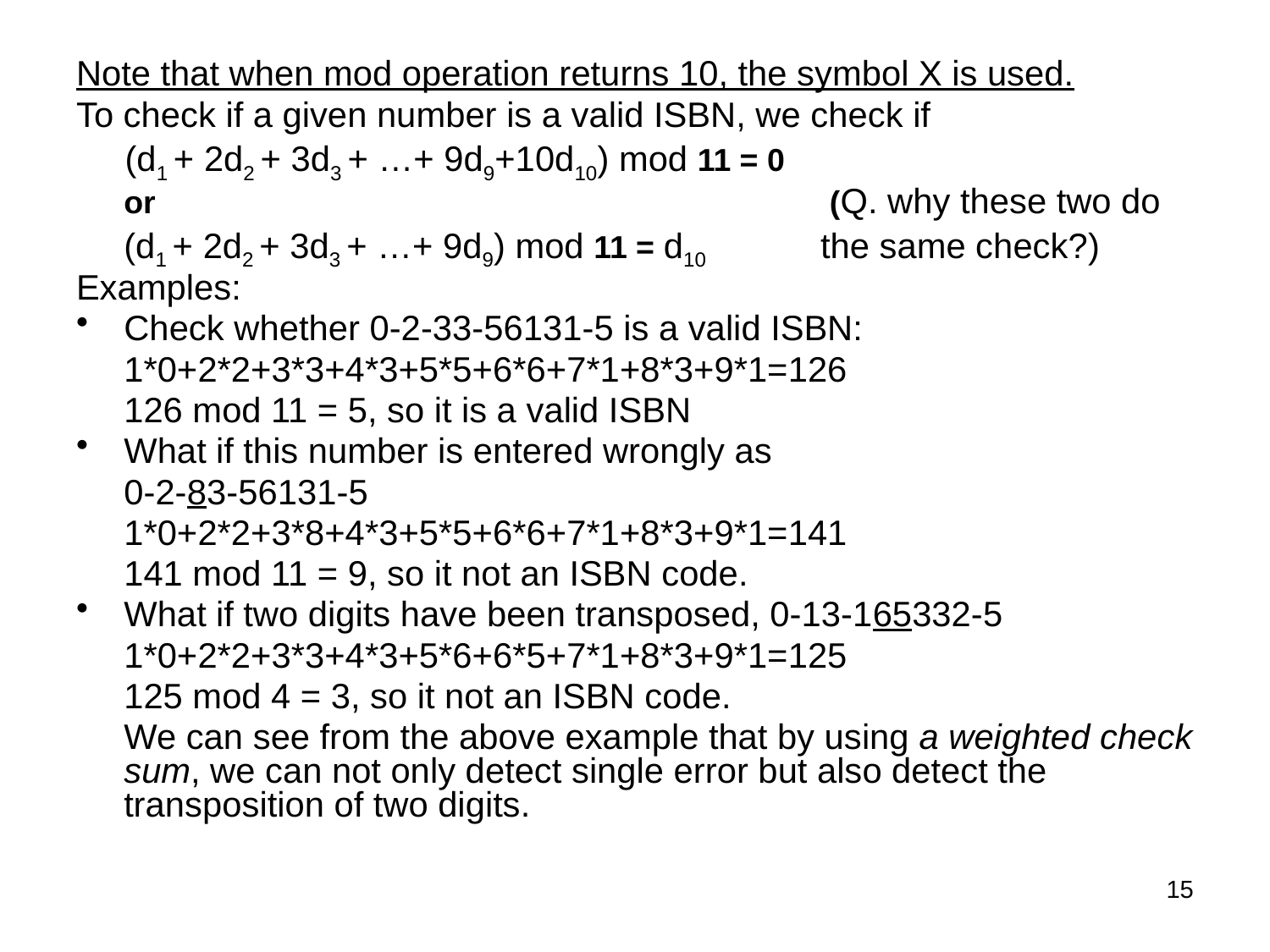

Note that when mod operation returns 10, the symbol X is used.
To check if a given number is a valid ISBN, we check if
     (d1 + 2d2 + 3d3 + …+ 9d9+10d10) mod 11 = 0
	or					        (Q. why these two do
	(d1 + 2d2 + 3d3 + …+ 9d9) mod 11 = d10                    the same check?)
Examples:
Check whether 0-2-33-56131-5 is a valid ISBN:
	1*0+2*2+3*3+4*3+5*5+6*6+7*1+8*3+9*1=126
	126 mod 11 = 5, so it is a valid ISBN
What if this number is entered wrongly as
	0-2-83-56131-5
	1*0+2*2+3*8+4*3+5*5+6*6+7*1+8*3+9*1=141
	141 mod 11 = 9, so it not an ISBN code.
What if two digits have been transposed, 0-13-165332-5
	1*0+2*2+3*3+4*3+5*6+6*5+7*1+8*3+9*1=125
	125 mod 4 = 3, so it not an ISBN code.
	We can see from the above example that by using a weighted check sum, we can not only detect single error but also detect the transposition of two digits.
15